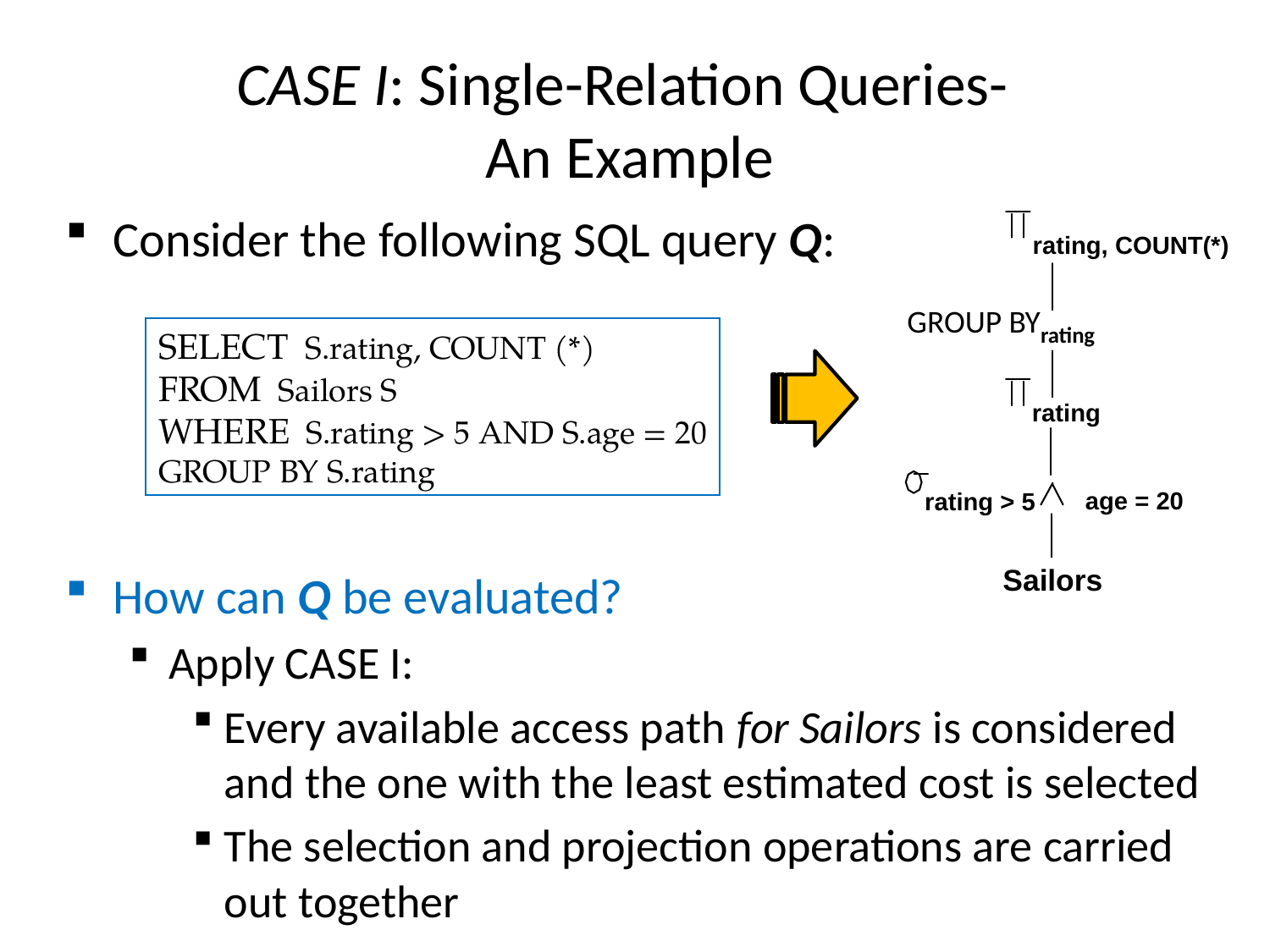

# CASE I: Single-Relation Queries- An Example
Consider the following SQL query Q:

How can Q be evaluated?
Apply CASE I:
Every available access path for Sailors is considered and the one with the least estimated cost is selected
The selection and projection operations are carried out together

rating, COUNT(*)

GROUP BYrating

rating

age = 20
rating > 5

Sailors
SELECT  S.rating, COUNT (*)
FROM  Sailors S
WHERE  S.rating > 5 AND S.age = 20
GROUP BY S.rating